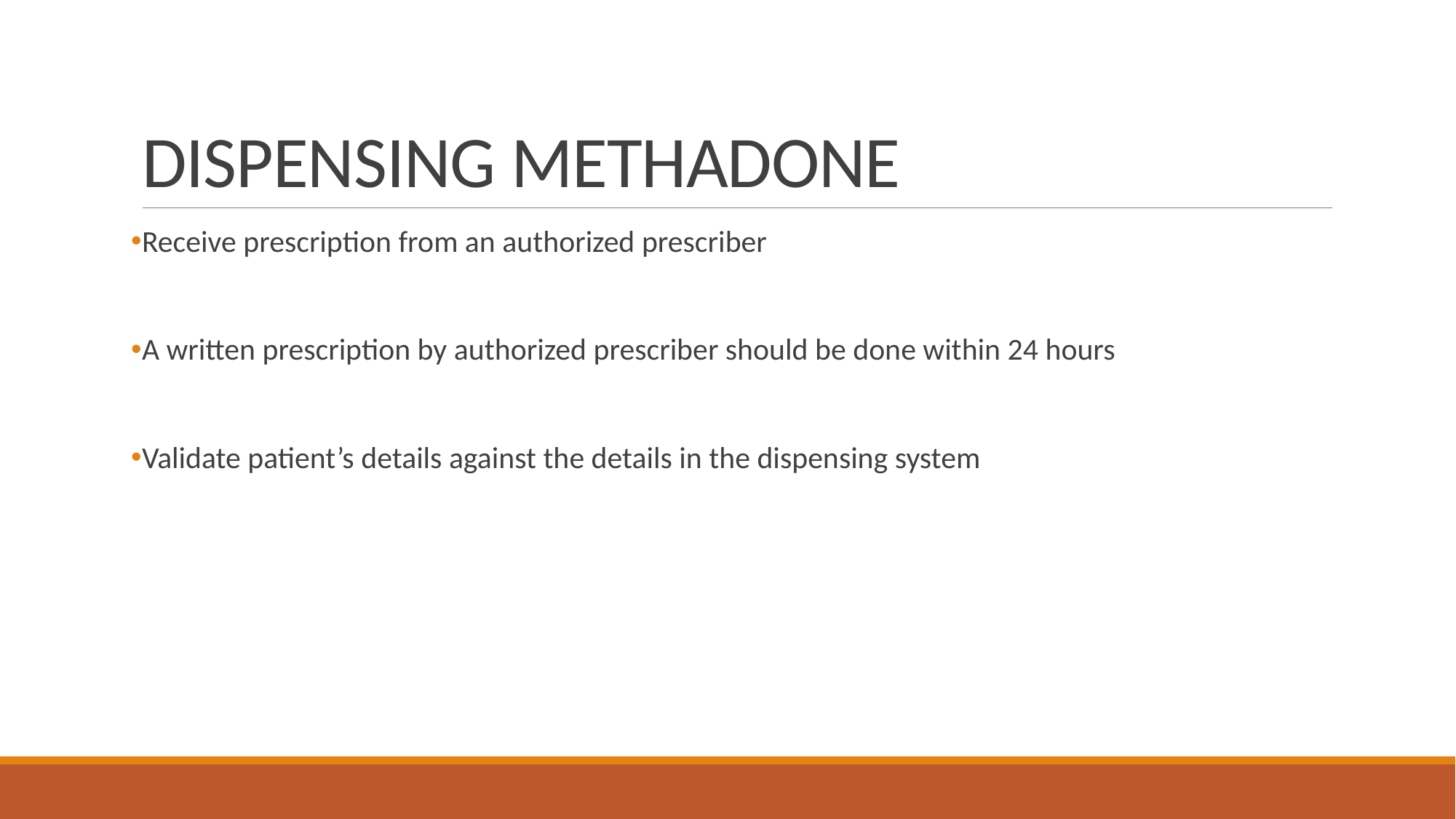

# DISPENSING METHADONE
Receive prescription from an authorized prescriber

A written prescription by authorized prescriber should be done within 24 hours

Validate patient’s details against the details in the dispensing system